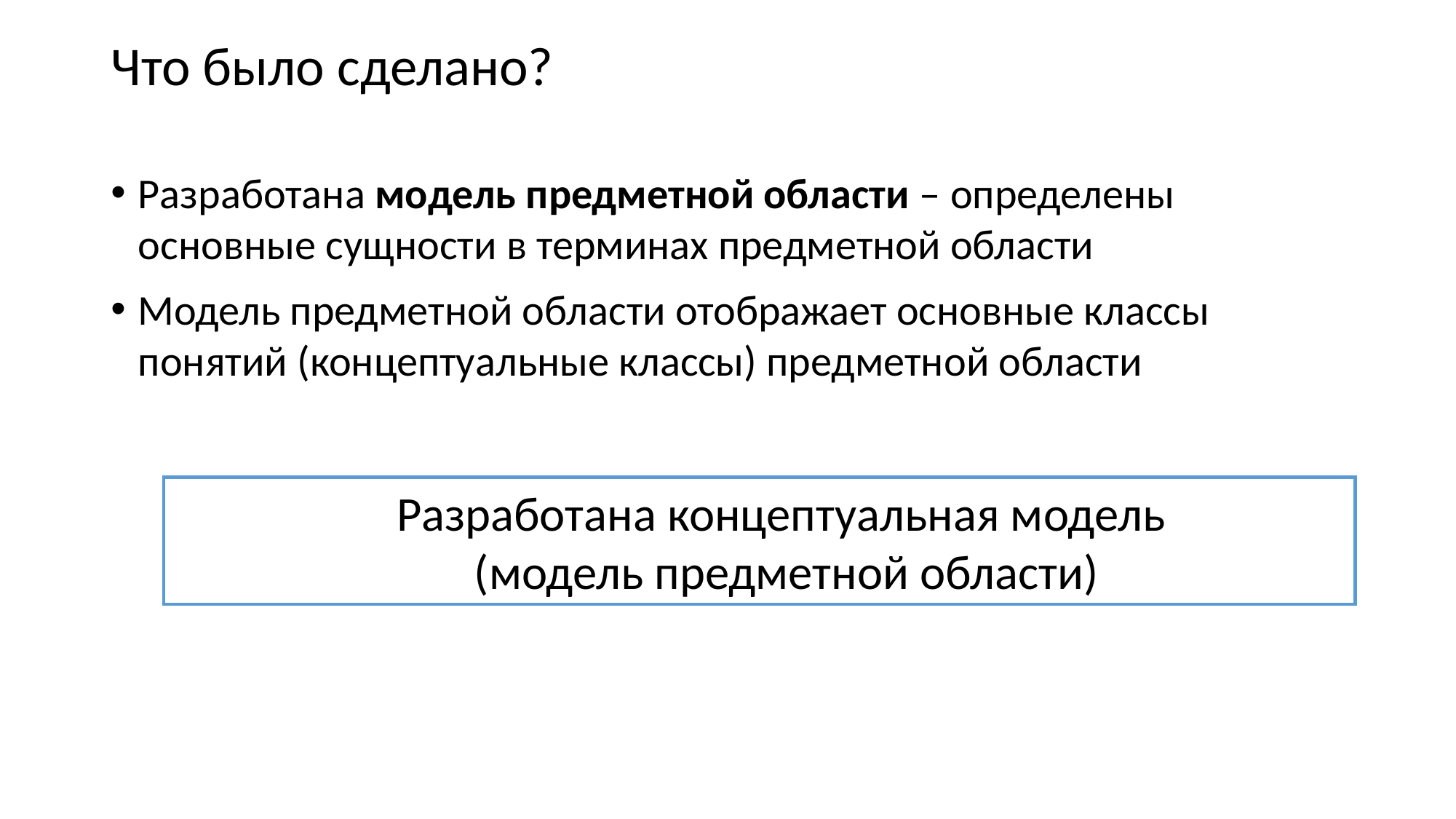

# Что было сделано?
Разработана модель предметной области – определены основные сущности в терминах предметной области
Модель предметной области отображает основные классы понятий (концептуальные классы) предметной области
Разработана концептуальная модель
(модель предметной области)